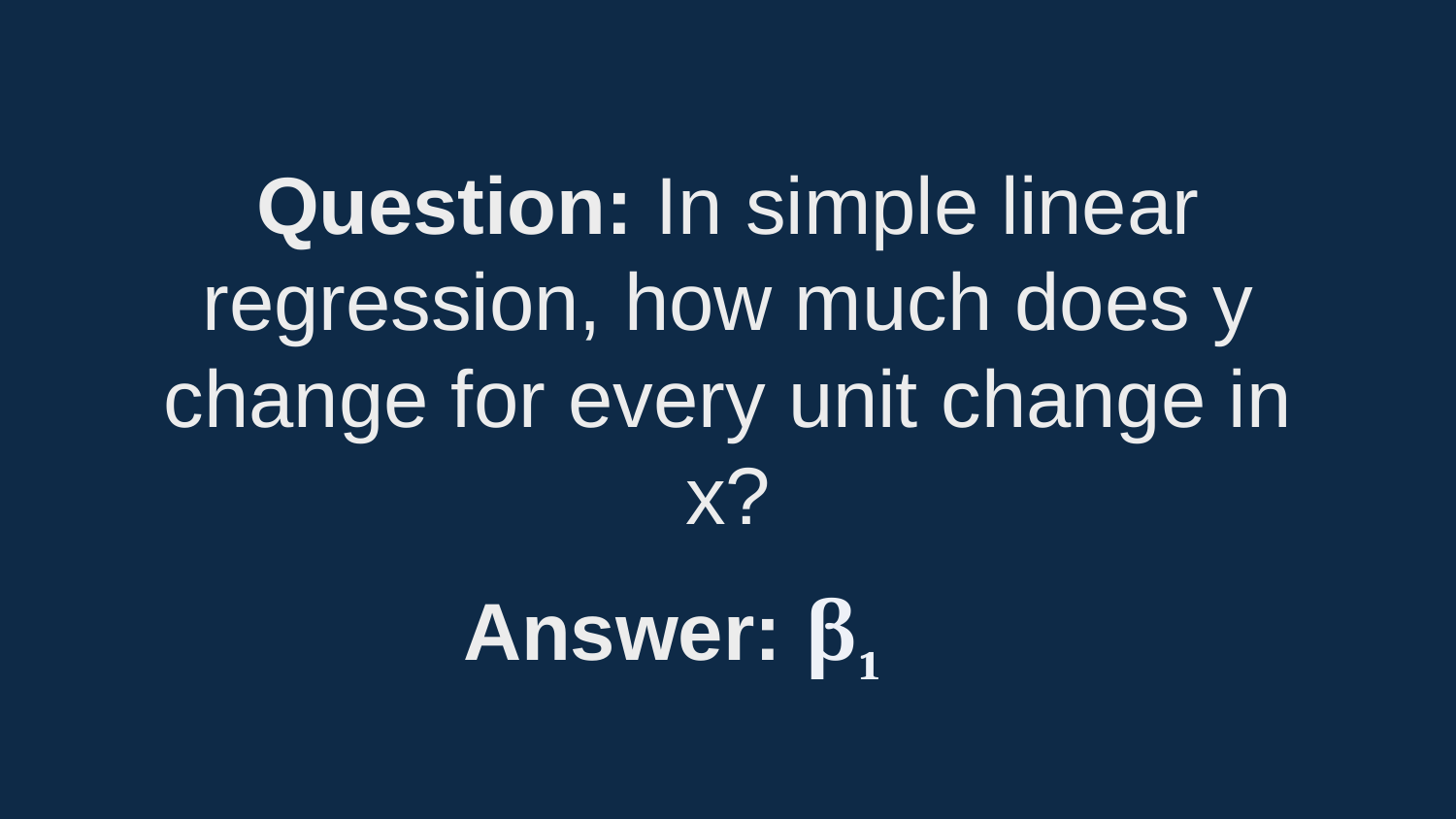

Question: In simple linear regression, how much does y change for every unit change in x?
Answer: β1